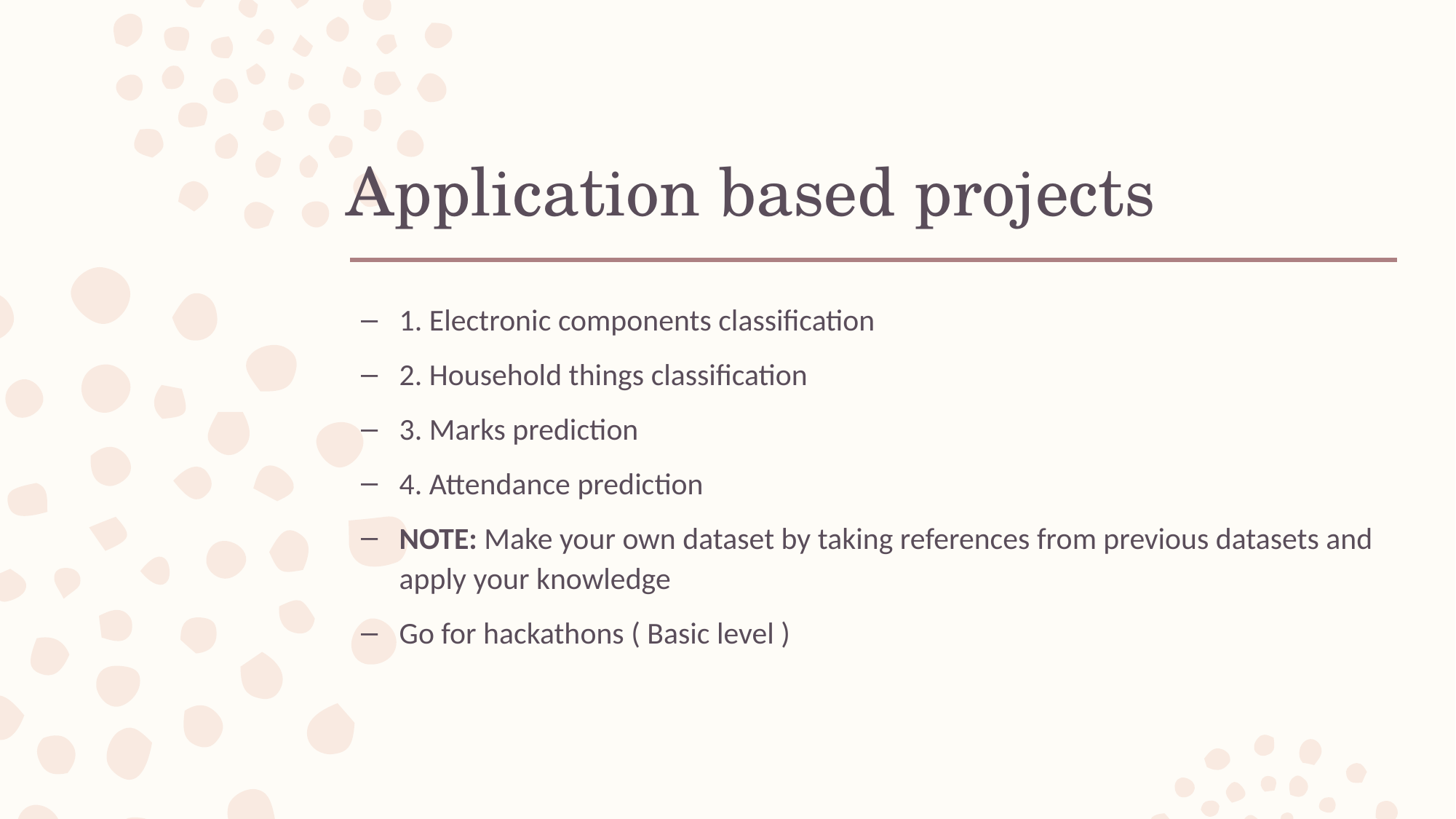

# Application based projects
1. Electronic components classification
2. Household things classification
3. Marks prediction
4. Attendance prediction
NOTE: Make your own dataset by taking references from previous datasets and apply your knowledge
Go for hackathons ( Basic level )